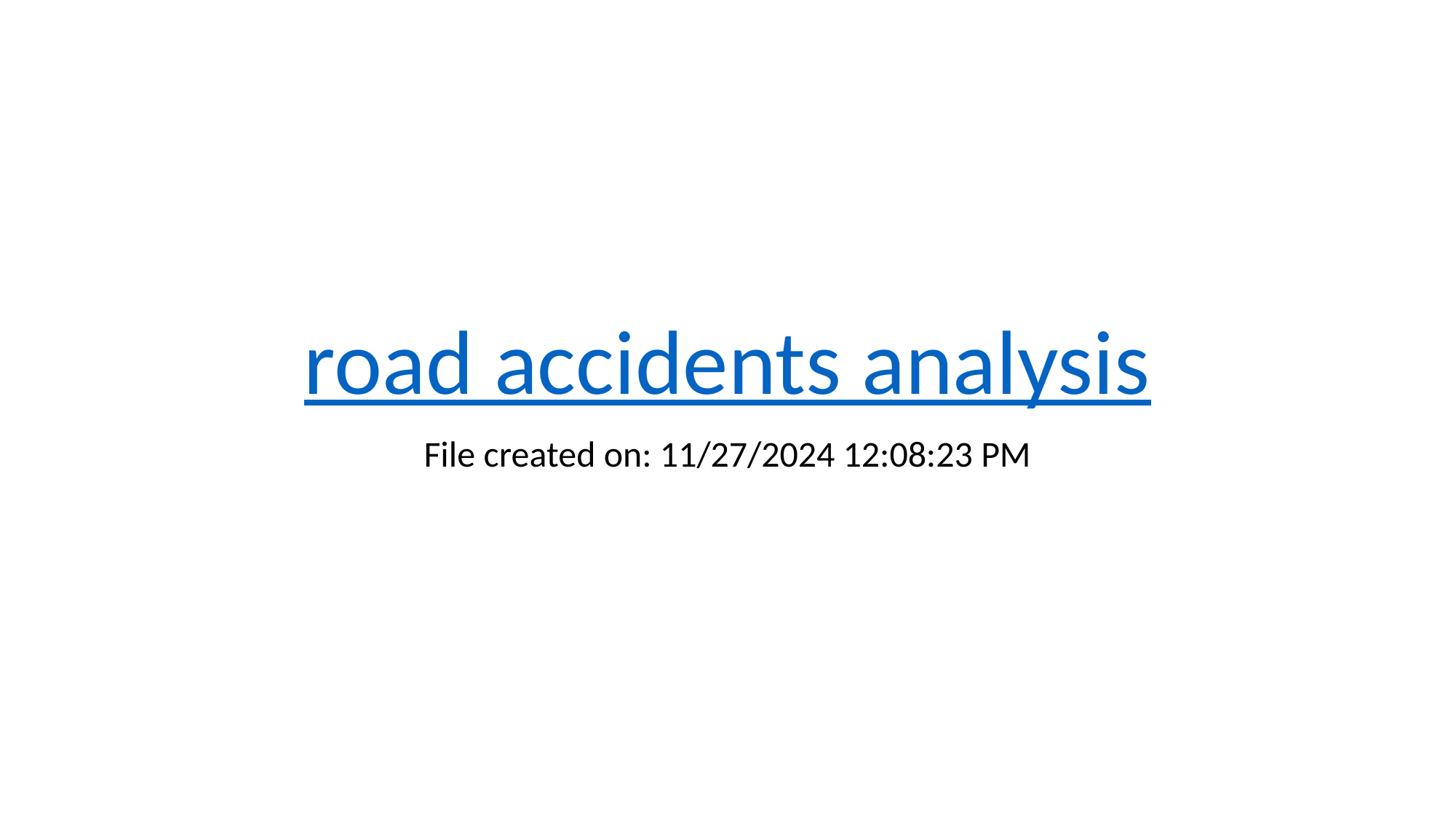

# road accidents analysis
File created on: 11/27/2024 12:08:23 PM